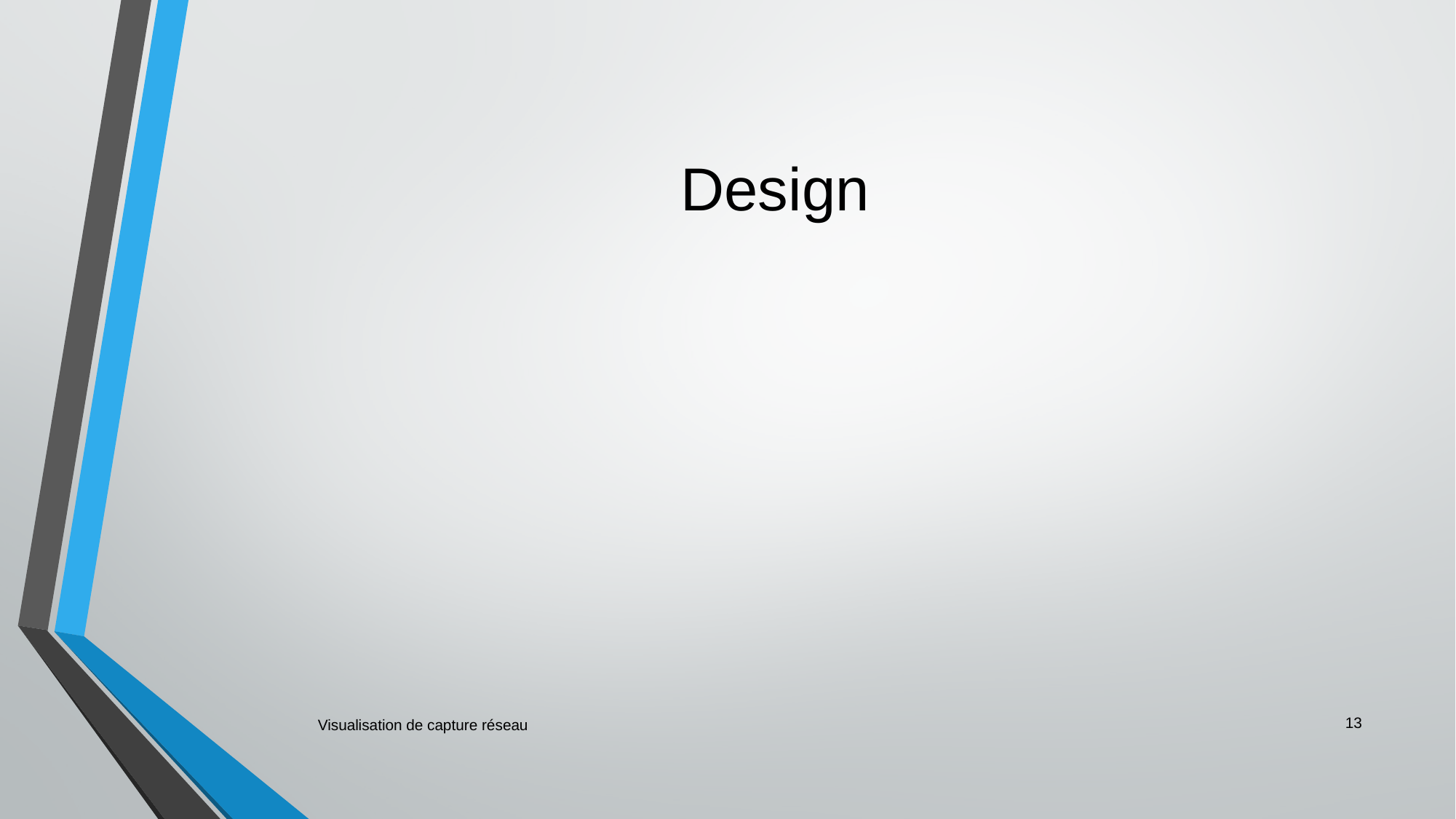

# Design

13
Visualisation de capture réseau